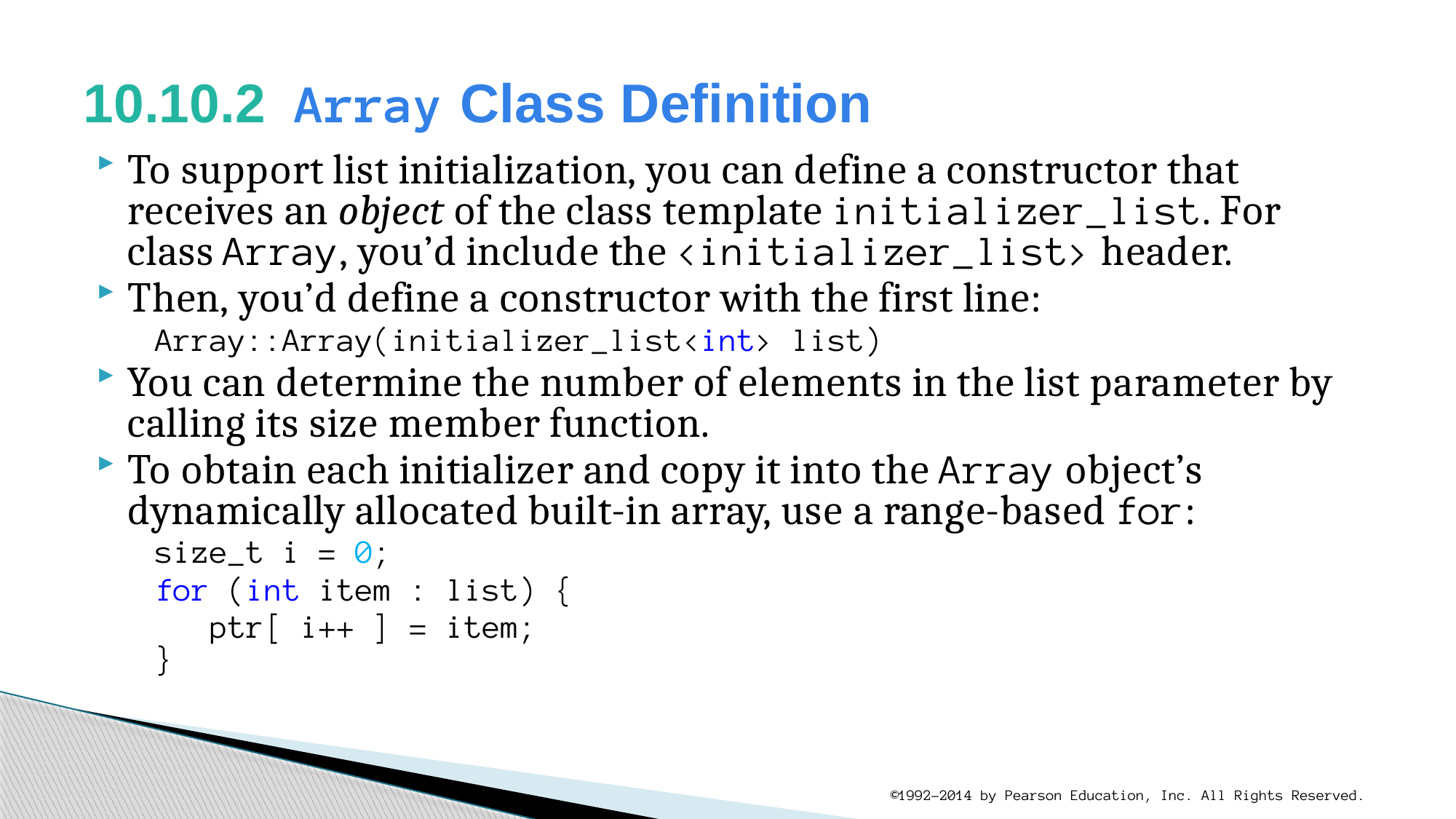

# 10.10.2  Array Class Definition
To support list initialization, you can define a constructor that receives an object of the class template initializer_list. For class Array, you’d include the <initializer_list> header.
Then, you’d define a constructor with the first line:
Array::Array(initializer_list<int> list)
You can determine the number of elements in the list parameter by calling its size member function.
To obtain each initializer and copy it into the Array object’s dynamically allocated built-in array, use a range-based for:
size_t i = 0;
for (int item : list) {
   ptr[ i++ ] = item;
}

©1992-2014 by Pearson Education, Inc. All Rights Reserved.